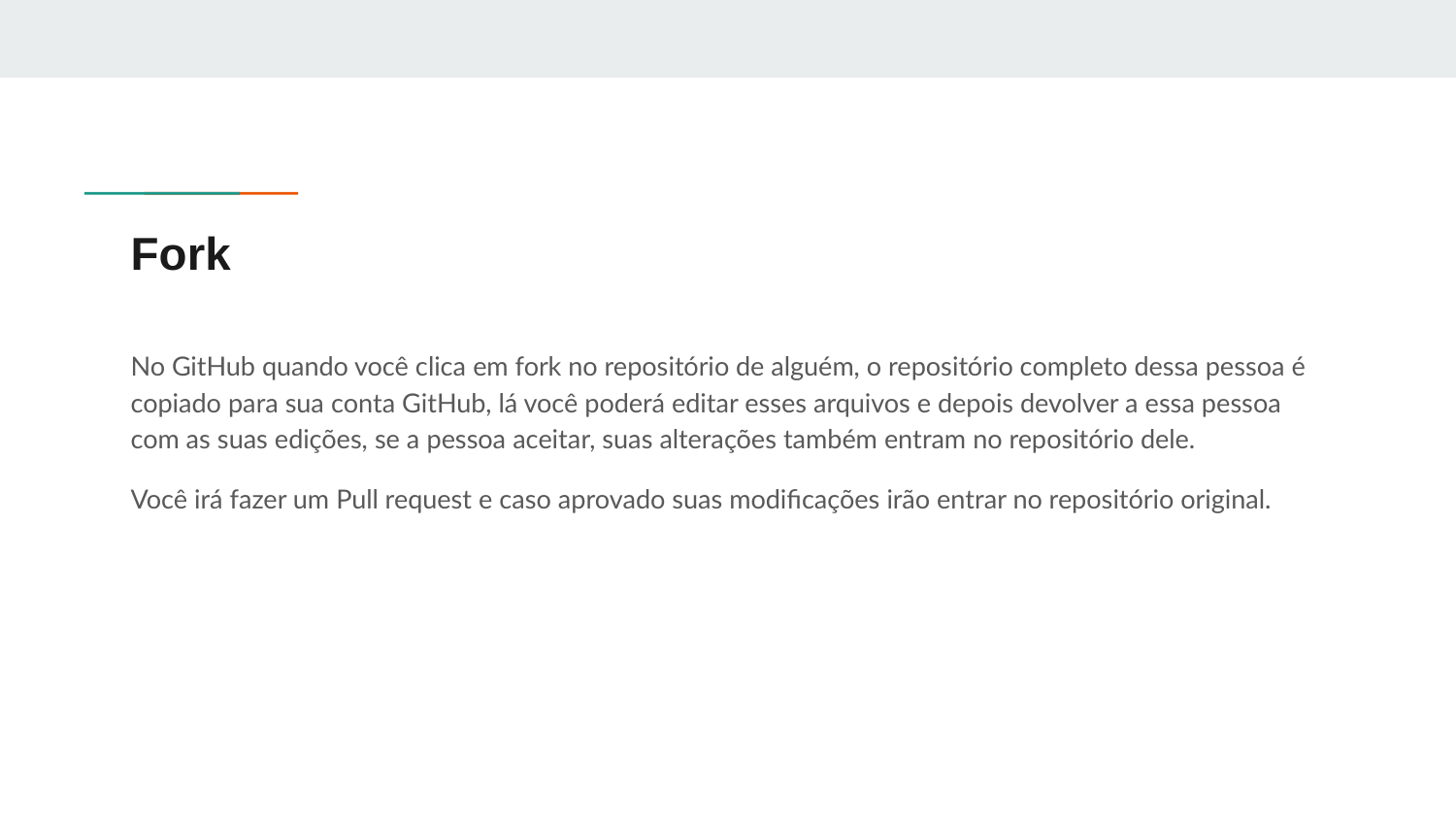

# Fork
No GitHub quando você clica em fork no repositório de alguém, o repositório completo dessa pessoa é copiado para sua conta GitHub, lá você poderá editar esses arquivos e depois devolver a essa pessoa com as suas edições, se a pessoa aceitar, suas alterações também entram no repositório dele.
Você irá fazer um Pull request e caso aprovado suas modificações irão entrar no repositório original.